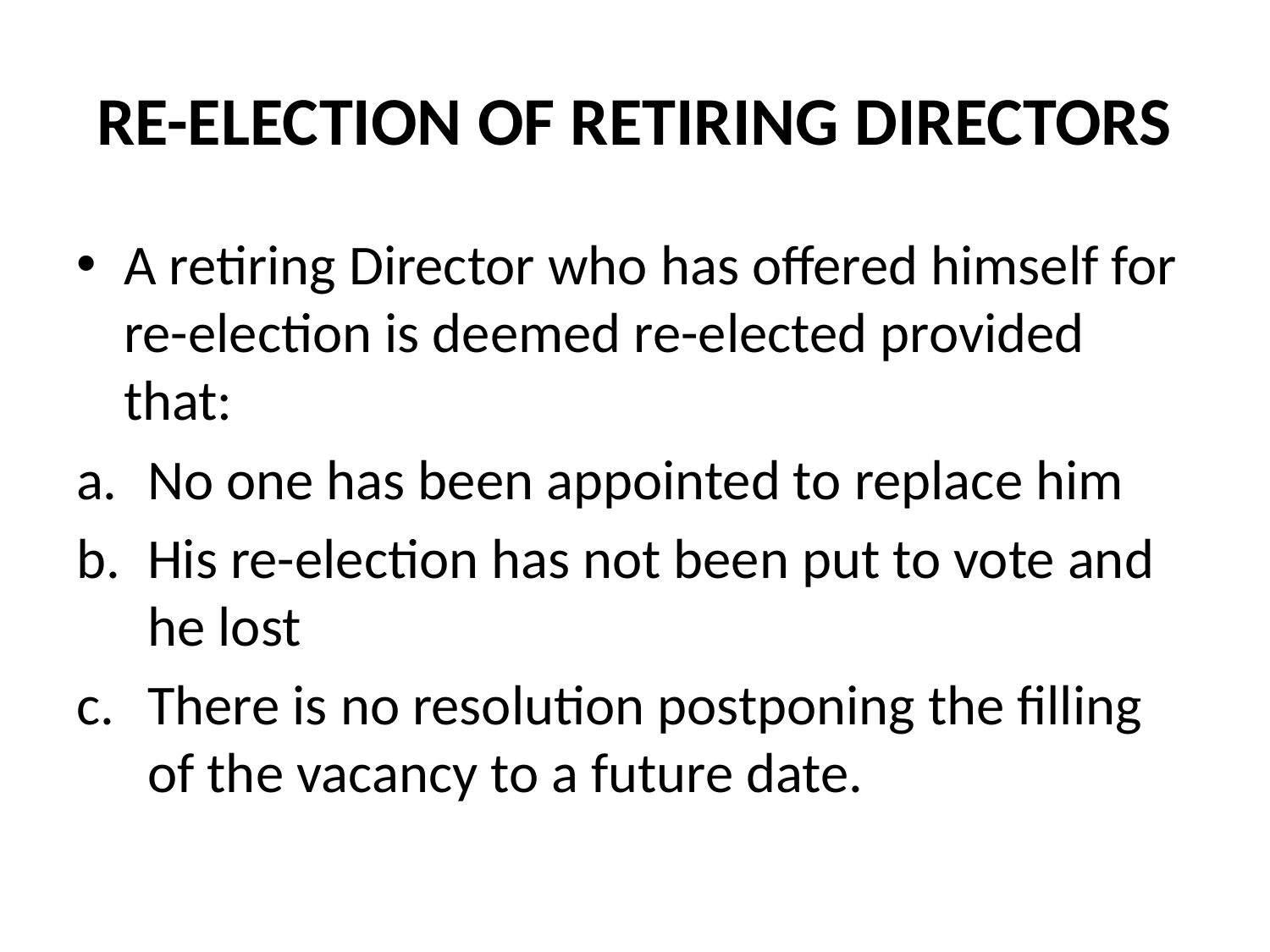

# RE-ELECTION OF RETIRING DIRECTORS
A retiring Director who has offered himself for re-election is deemed re-elected provided that:
No one has been appointed to replace him
His re-election has not been put to vote and he lost
There is no resolution postponing the filling of the vacancy to a future date.